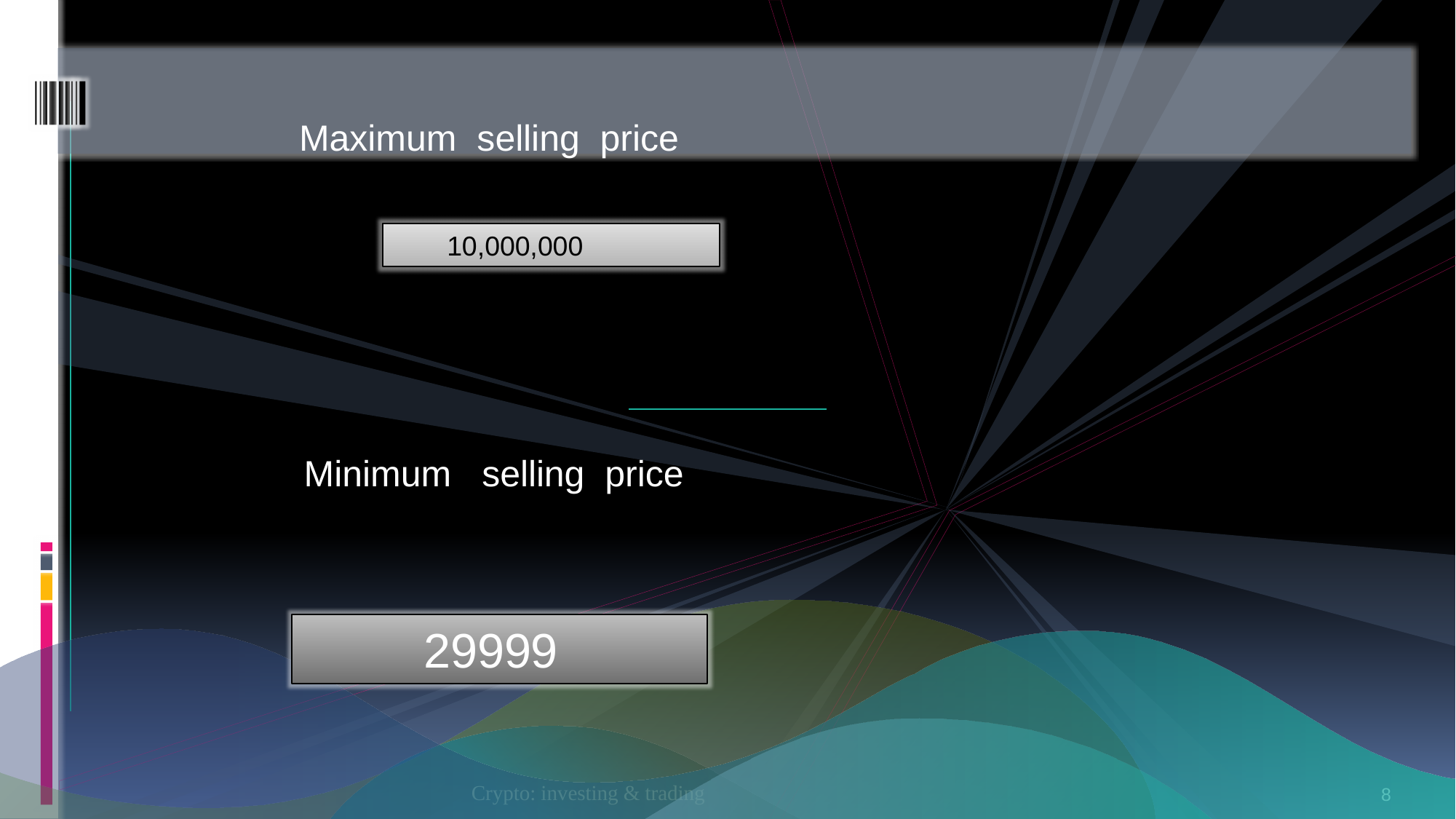

Maximum  selling  price
       10,000,000
Minimum   selling  price
         29999
Crypto: investing & trading
8